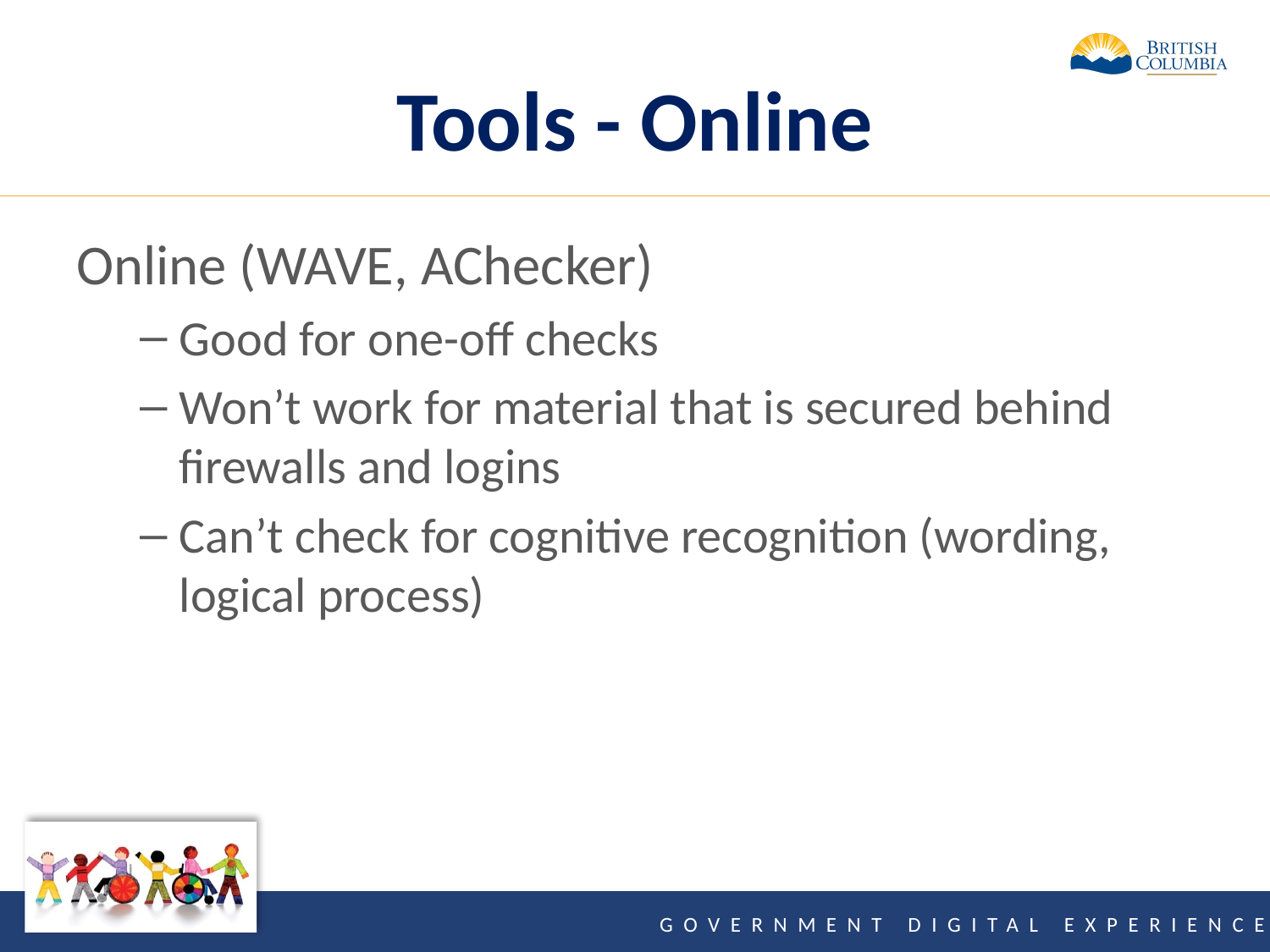

# Tools - Online
Online (WAVE, AChecker)
Good for one-off checks
Won’t work for material that is secured behind firewalls and logins
Can’t check for cognitive recognition (wording, logical process)